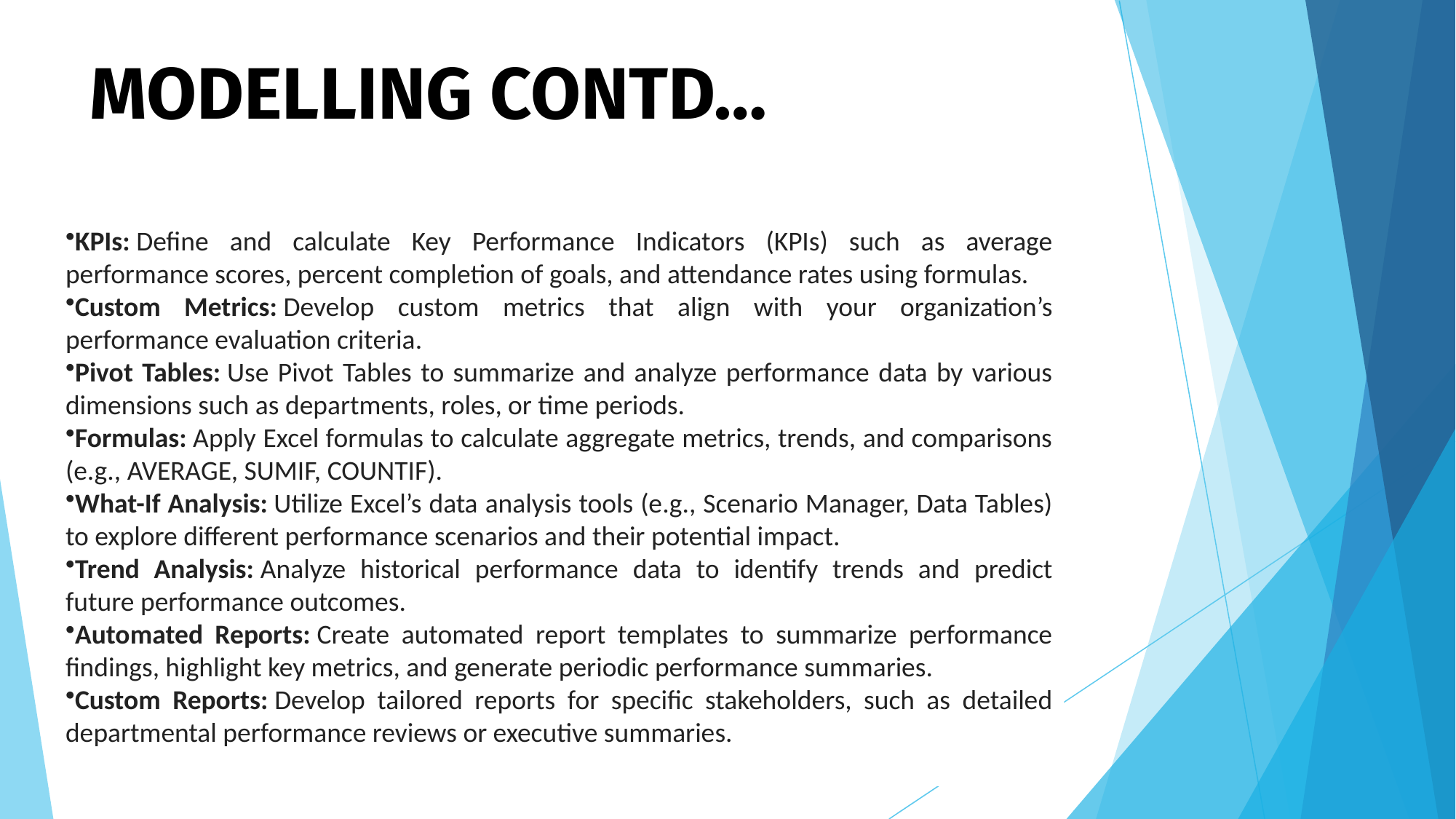

# MODELLING CONTD…

KPIs: Define and calculate Key Performance Indicators (KPIs) such as average performance scores, percent completion of goals, and attendance rates using formulas.
Custom Metrics: Develop custom metrics that align with your organization’s performance evaluation criteria.
Pivot Tables: Use Pivot Tables to summarize and analyze performance data by various dimensions such as departments, roles, or time periods.
Formulas: Apply Excel formulas to calculate aggregate metrics, trends, and comparisons (e.g., AVERAGE, SUMIF, COUNTIF).
What-If Analysis: Utilize Excel’s data analysis tools (e.g., Scenario Manager, Data Tables) to explore different performance scenarios and their potential impact.
Trend Analysis: Analyze historical performance data to identify trends and predict future performance outcomes.
Automated Reports: Create automated report templates to summarize performance findings, highlight key metrics, and generate periodic performance summaries.
Custom Reports: Develop tailored reports for specific stakeholders, such as detailed departmental performance reviews or executive summaries.